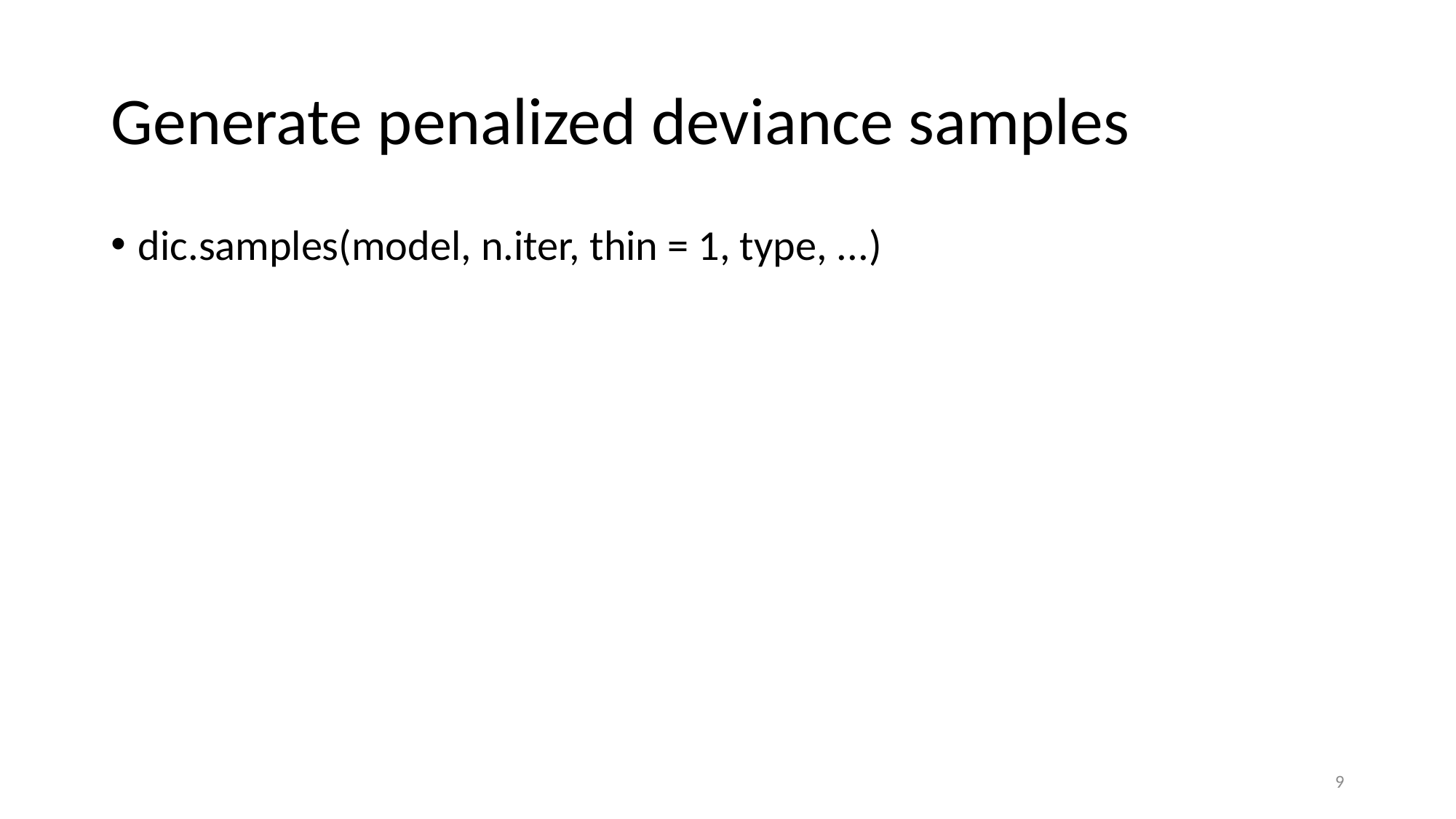

# Generate penalized deviance samples
dic.samples(model, n.iter, thin = 1, type, ...)
9